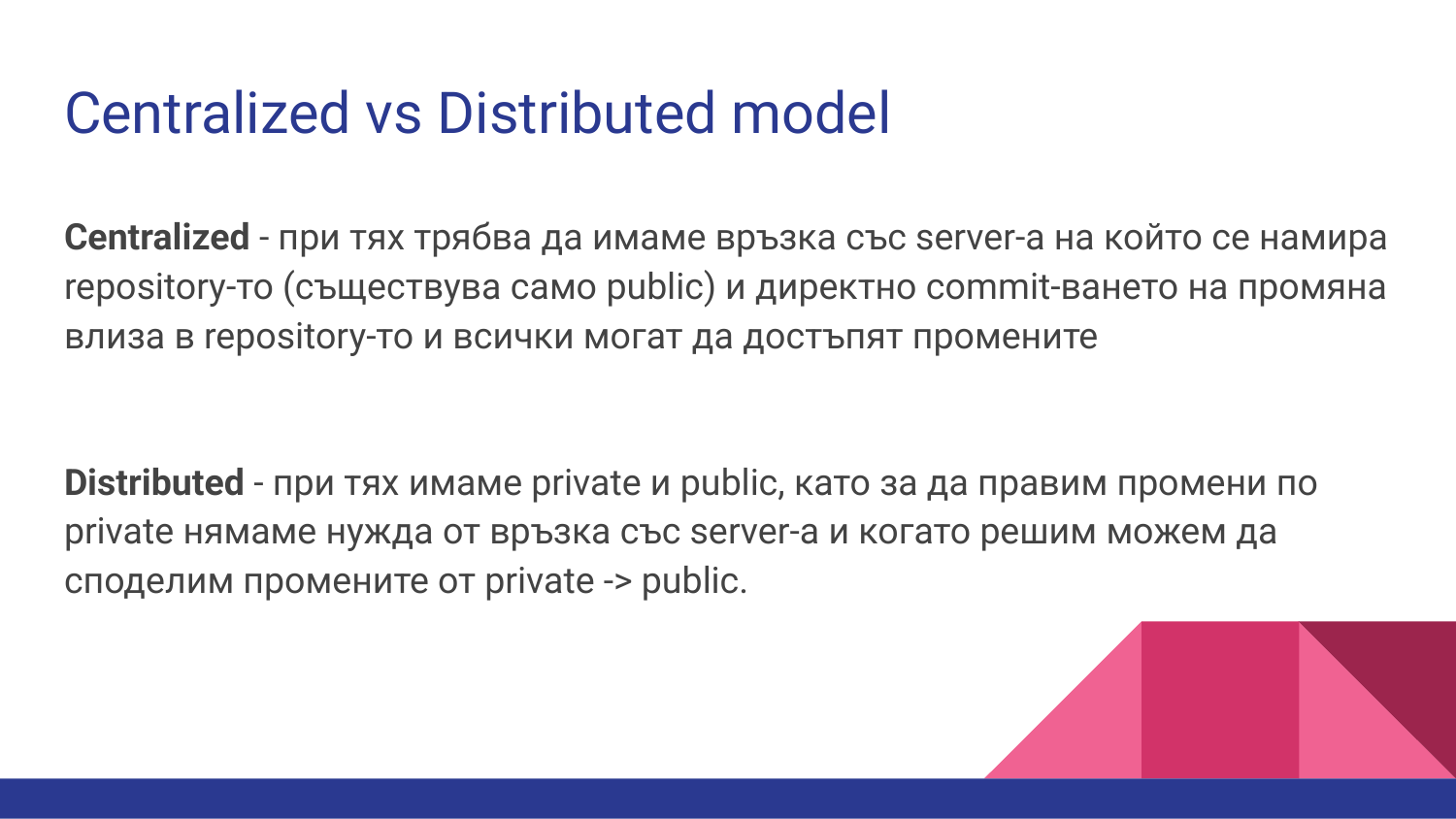

# Centralized vs Distributed model
Centralized - при тях трябва да имаме връзка със server-a на който се намира repository-то (съществува само public) и директно commit-ването на промяна влиза в repository-то и всички могат да достъпят промените

Distributed - при тях имаме private и public, като за да правим промени по private нямаме нужда от връзка със server-а и когато решим можем да споделим промените от private -> public.